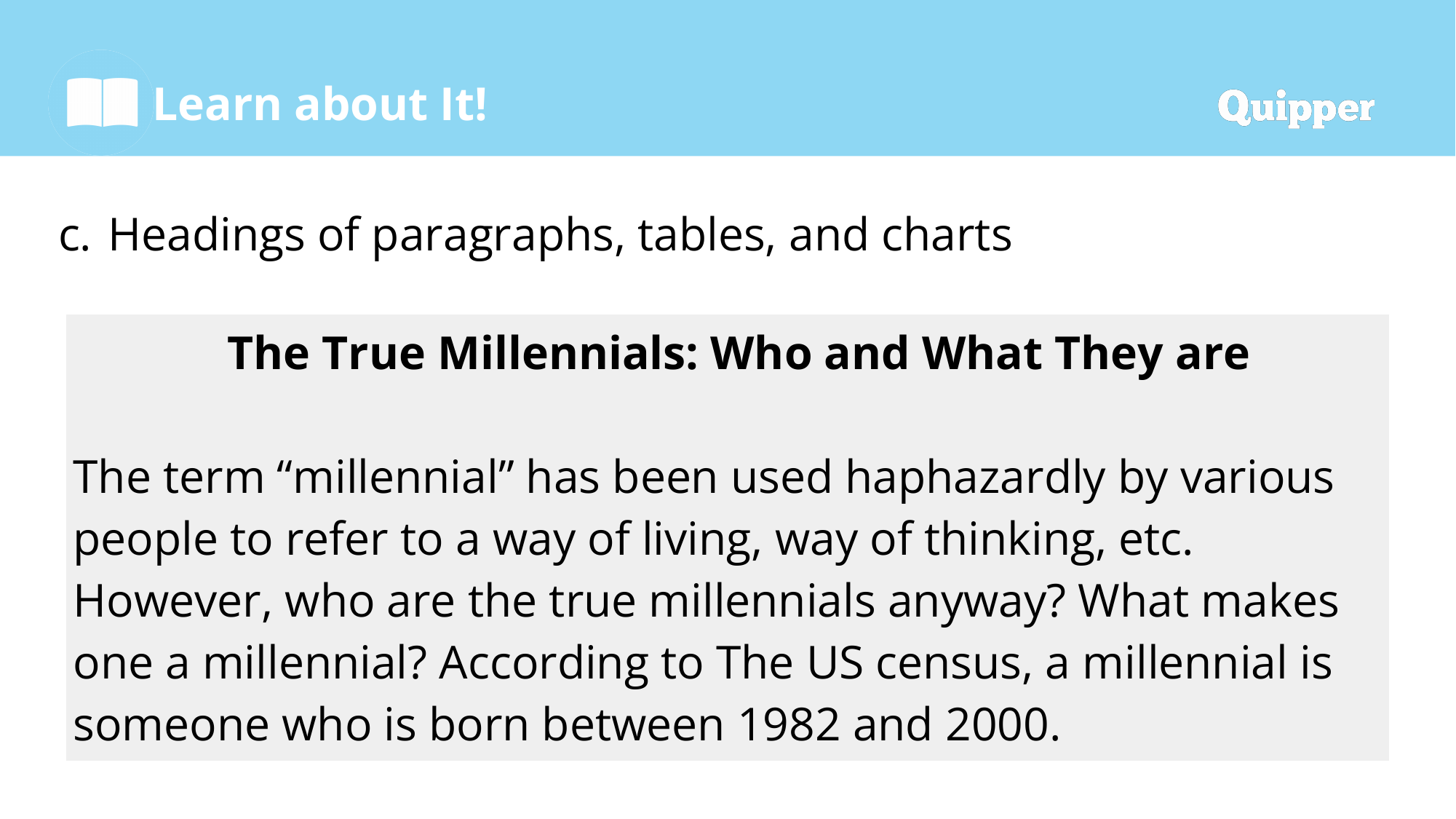

Headings of paragraphs, tables, and charts
| The True Millennials: Who and What They are The term “millennial” has been used haphazardly by various people to refer to a way of living, way of thinking, etc. However, who are the true millennials anyway? What makes one a millennial? According to The US census, a millennial is someone who is born between 1982 and 2000. |
| --- |